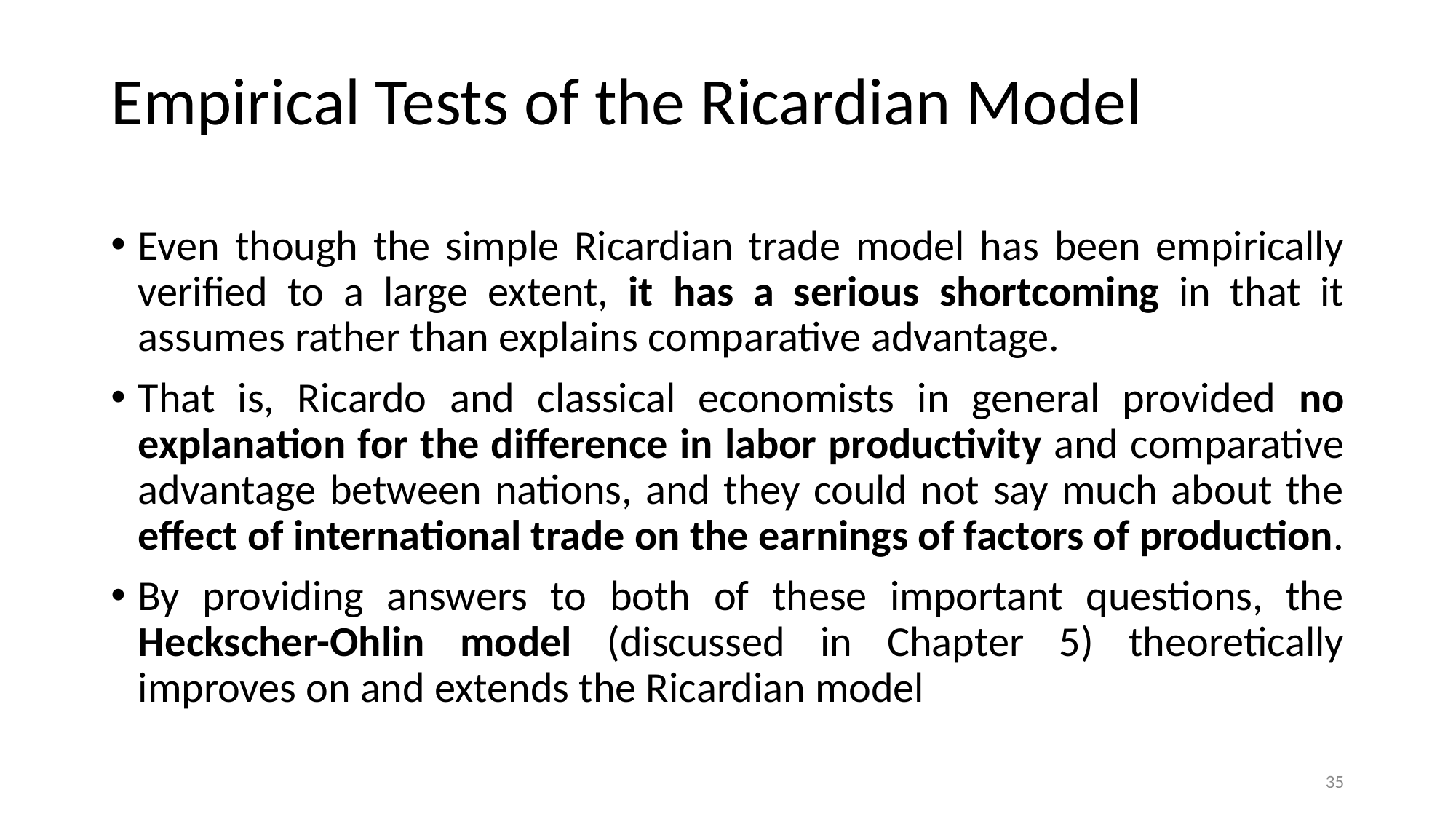

# Empirical Tests of the Ricardian Model
Even though the simple Ricardian trade model has been empirically verified to a large extent, it has a serious shortcoming in that it assumes rather than explains comparative advantage.
That is, Ricardo and classical economists in general provided no explanation for the difference in labor productivity and comparative advantage between nations, and they could not say much about the effect of international trade on the earnings of factors of production.
By providing answers to both of these important questions, the Heckscher-Ohlin model (discussed in Chapter 5) theoretically improves on and extends the Ricardian model
35